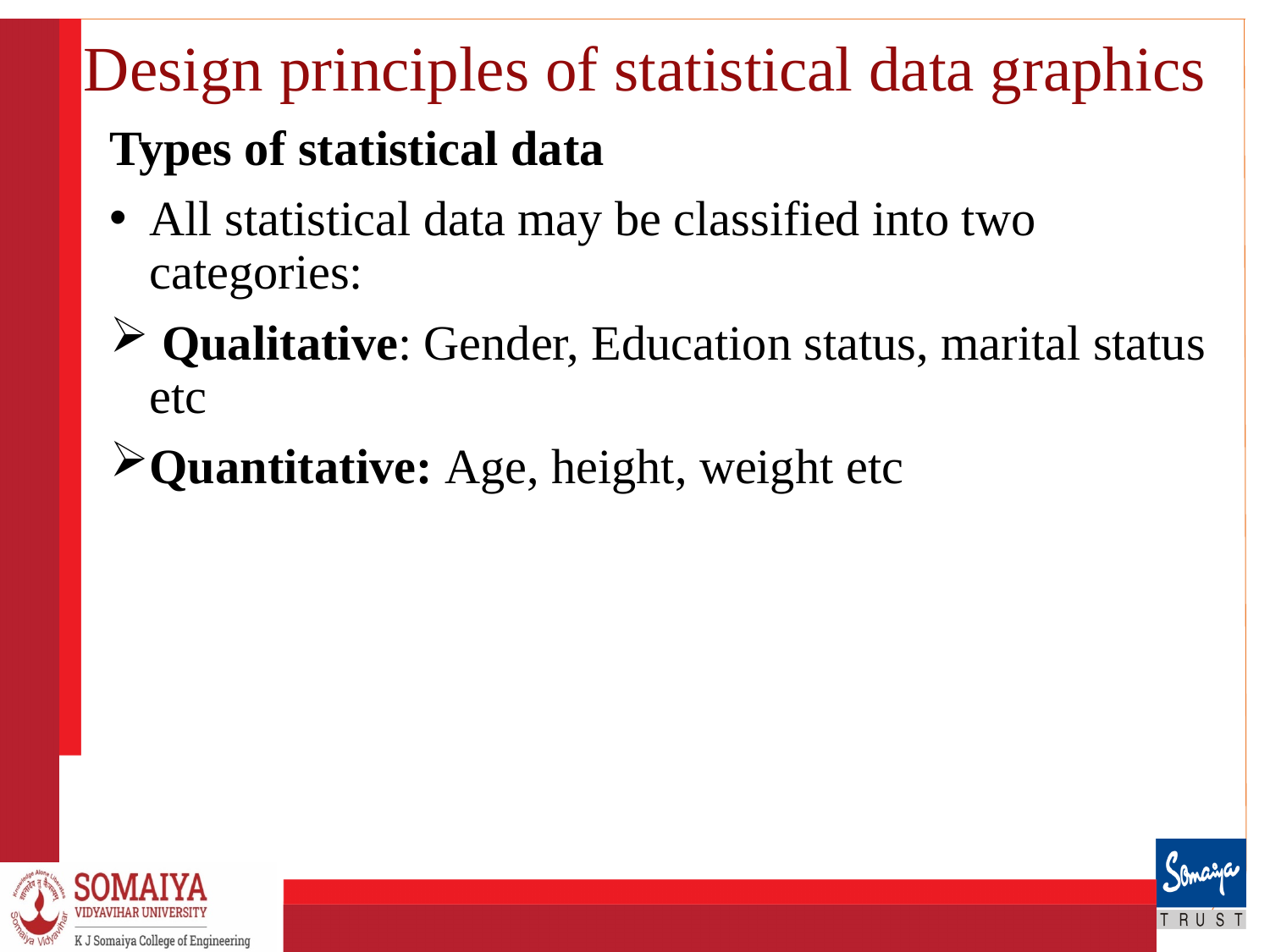

# Design principles of statistical data graphics
Types of statistical data
All statistical data may be classified into two categories:
 Qualitative: Gender, Education status, marital status etc
Quantitative: Age, height, weight etc